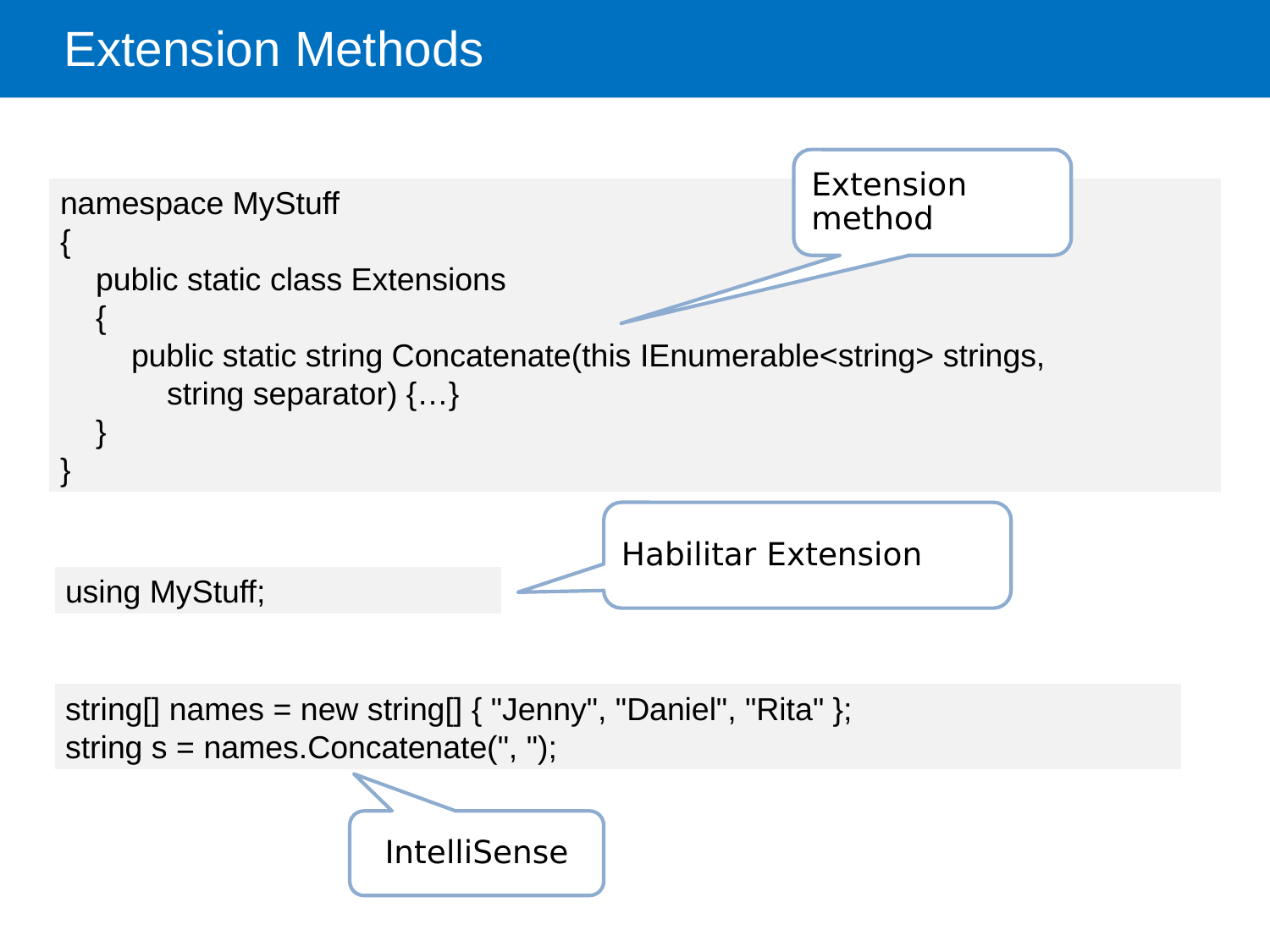

# Extension Methods
Extension method
namespace MyStuff
{
    public static class Extensions
    {
        public static string Concatenate(this IEnumerable<string> strings,
            string separator) {…}
    }
}
Habilitar Extension
using MyStuff;
string[] names = new string[] { "Jenny", "Daniel", "Rita" };
string s = names.Concatenate(", ");
IntelliSense